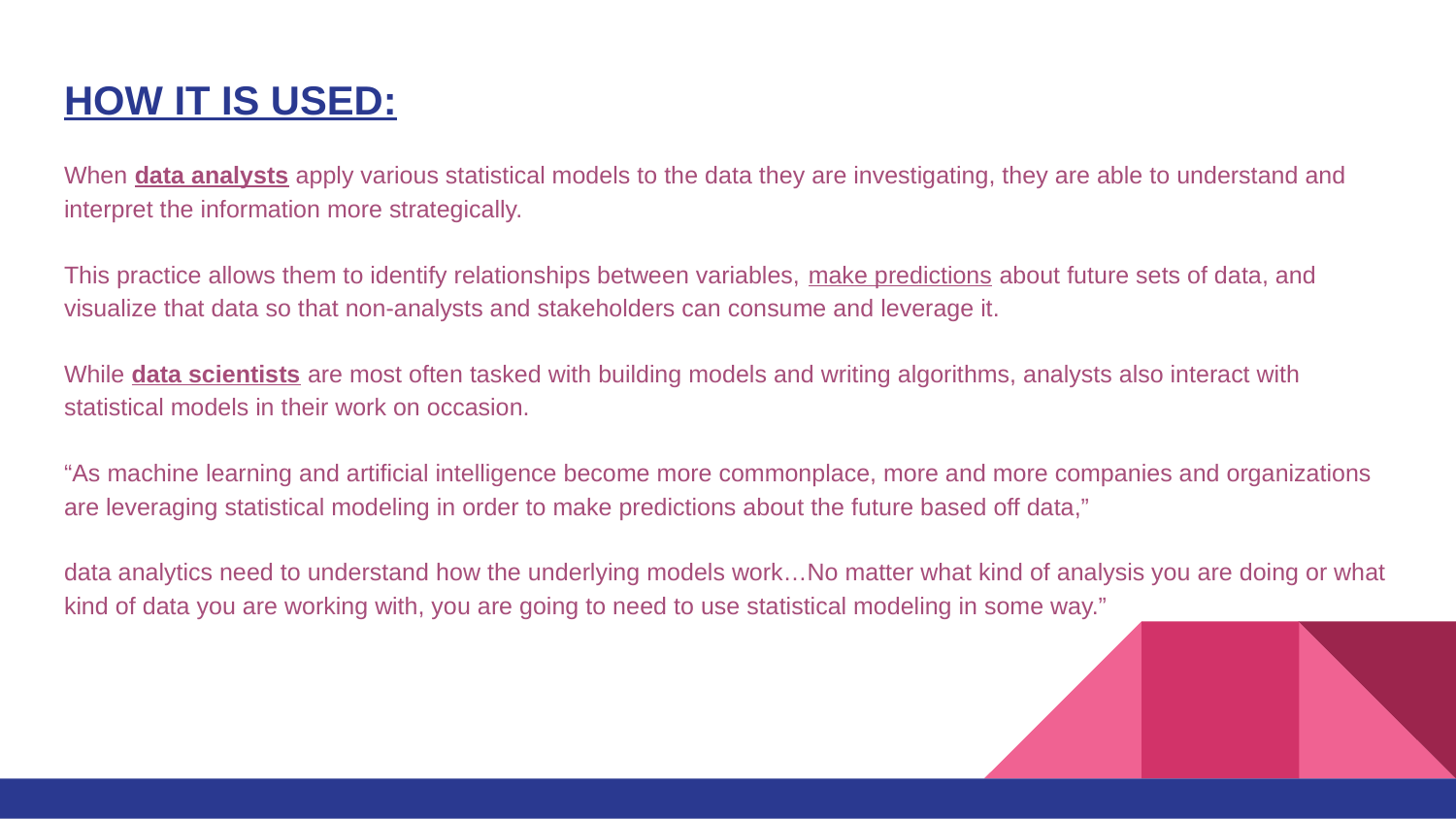

HOW IT IS USED:
When data analysts apply various statistical models to the data they are investigating, they are able to understand and interpret the information more strategically.
This practice allows them to identify relationships between variables, make predictions about future sets of data, and visualize that data so that non-analysts and stakeholders can consume and leverage it.
While data scientists are most often tasked with building models and writing algorithms, analysts also interact with statistical models in their work on occasion.
“As machine learning and artificial intelligence become more commonplace, more and more companies and organizations are leveraging statistical modeling in order to make predictions about the future based off data,”
data analytics need to understand how the underlying models work…No matter what kind of analysis you are doing or what kind of data you are working with, you are going to need to use statistical modeling in some way.”